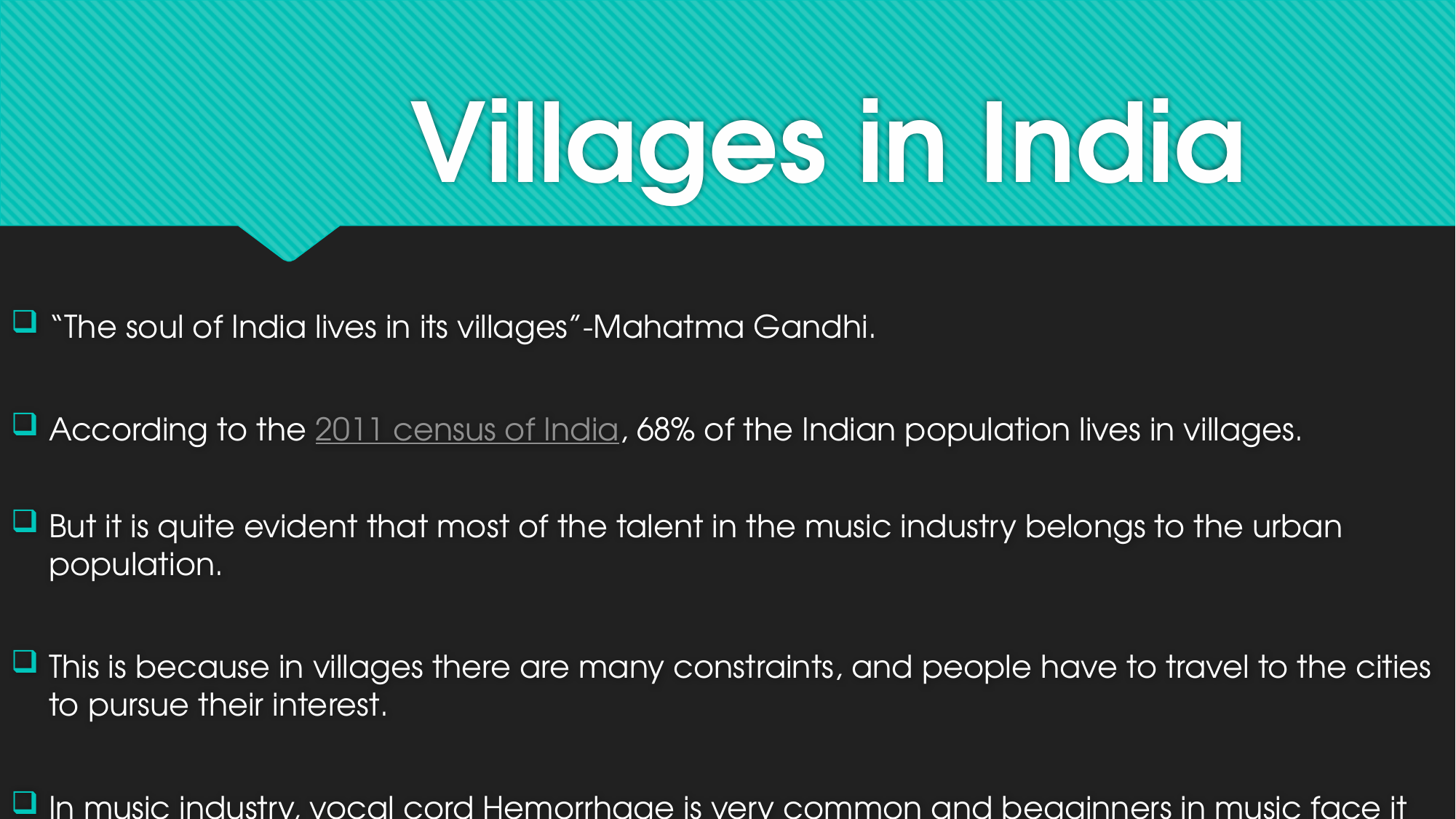

# Villages in India
“The soul of India lives in its villages”-Mahatma Gandhi.

According to the 2011 census of India, 68% of the Indian population lives in villages.

But it is quite evident that most of the talent in the music industry belongs to the urban population.

This is because in villages there are many constraints, and people have to travel to the cities to pursue their interest.

In music industry, vocal cord Hemorrhage is very common and begginners in music face it without proper guidance.